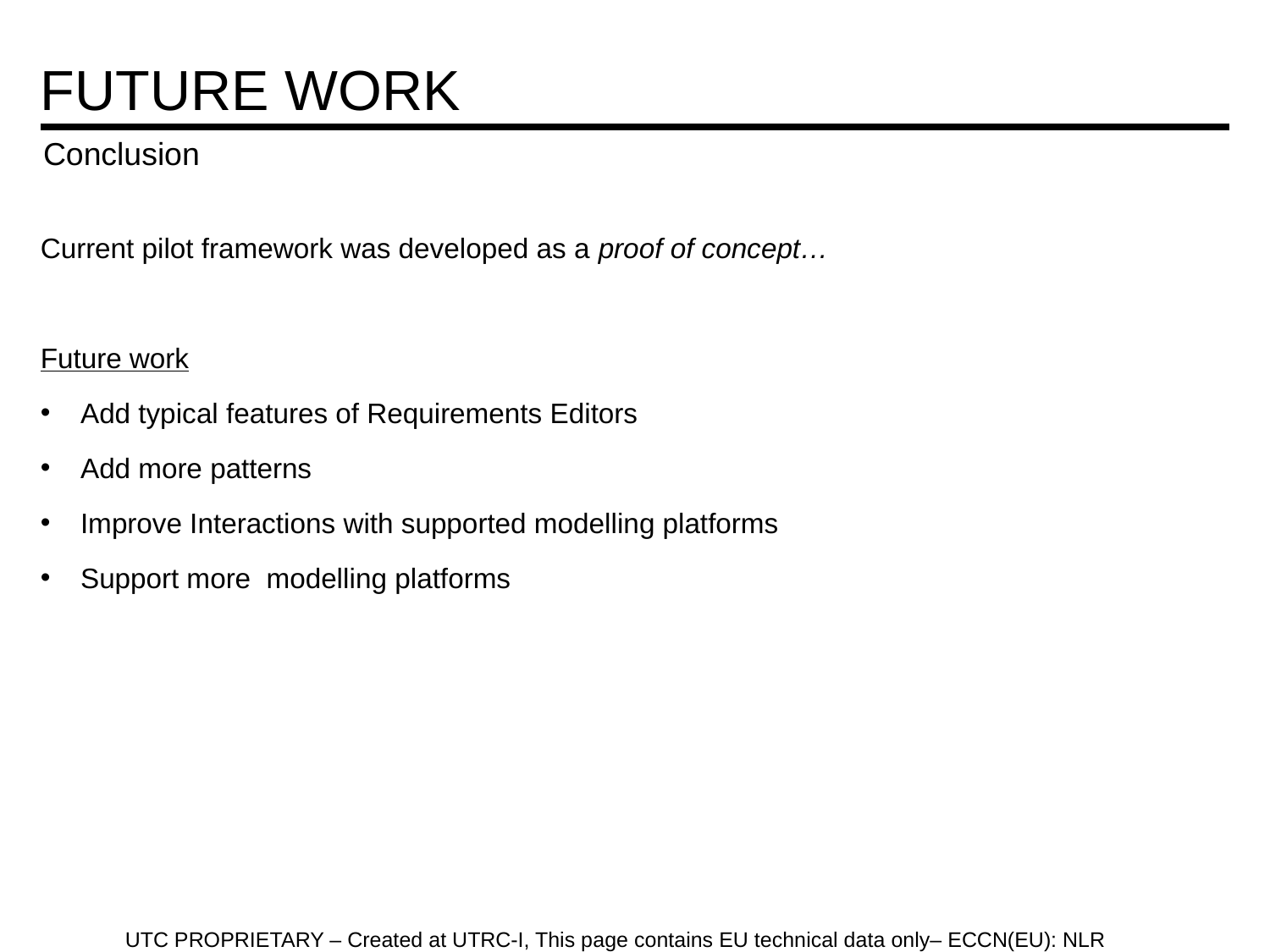

# Future work
Conclusion

Current pilot framework was developed as a proof of concept…

Future work
Add typical features of Requirements Editors
Add more patterns
Improve Interactions with supported modelling platforms
Support more  modelling platforms

UTC PROPRIETARY – Created at UTRC-I, This page contains EU technical data only– ECCN(EU): NLR